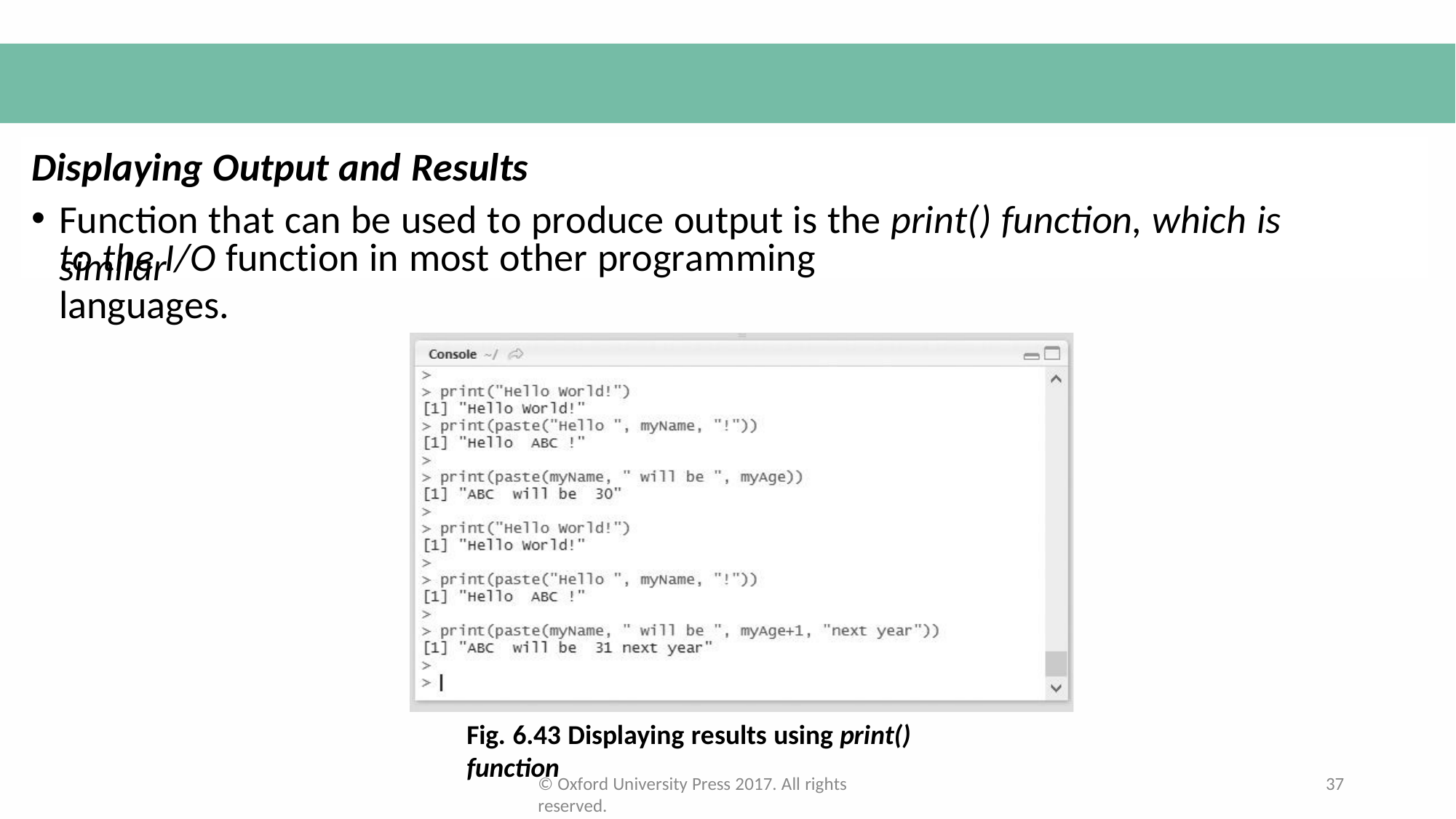

Displaying Output and Results
Function that can be used to produce output is the print() function, which is similar
to the I/O function in most other programming languages.

Fig. 6.43 Displaying results using print() function
© Oxford University Press 2017. All rights reserved.
37